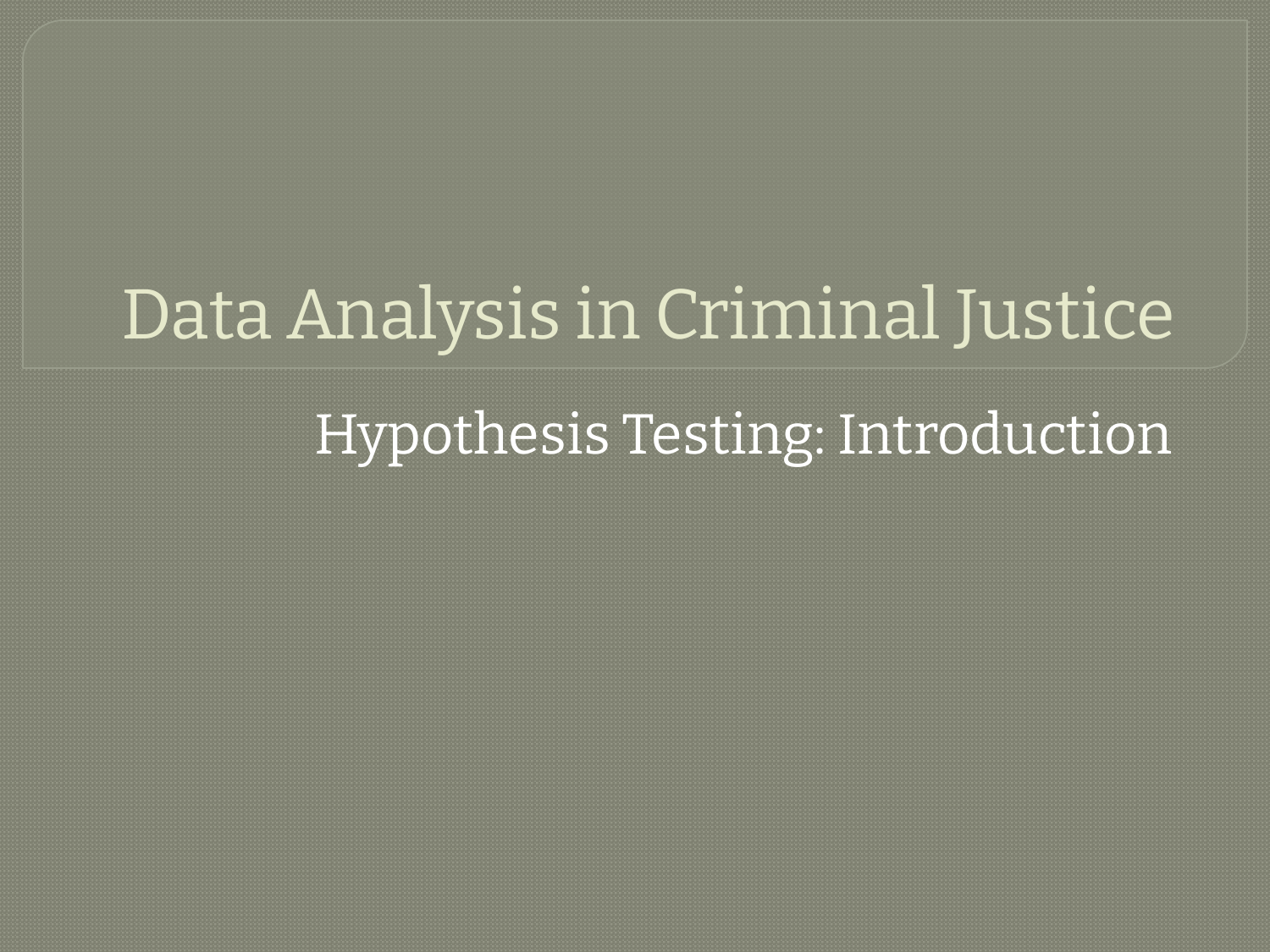

# Data Analysis in Criminal Justice
Hypothesis Testing: Introduction